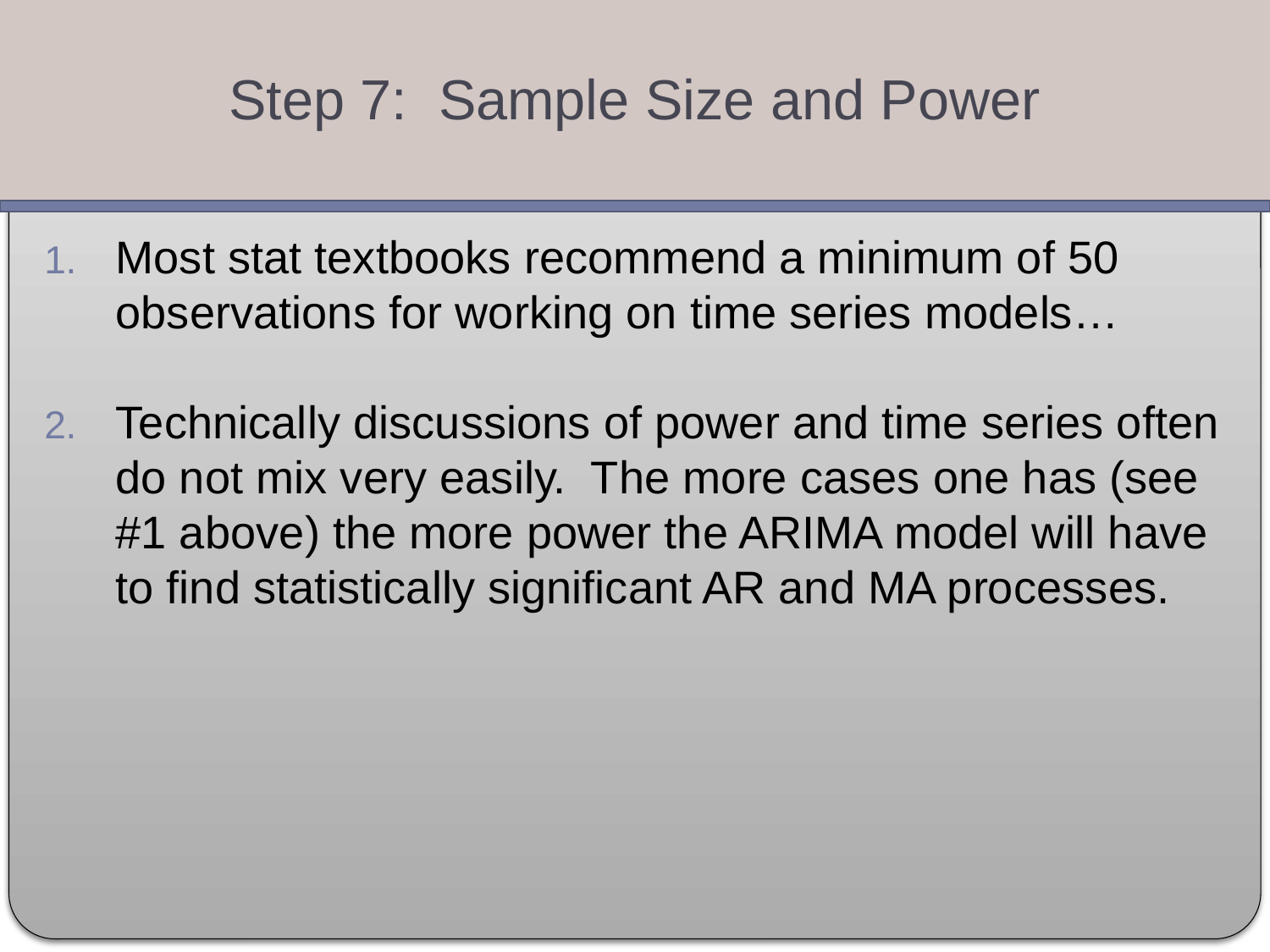

Step 7:  Sample Size and Power

Most stat textbooks recommend a minimum of 50 observations for working on time series models…

Technically discussions of power and time series often do not mix very easily.  The more cases one has (see #1 above) the more power the ARIMA model will have to find statistically significant AR and MA processes.